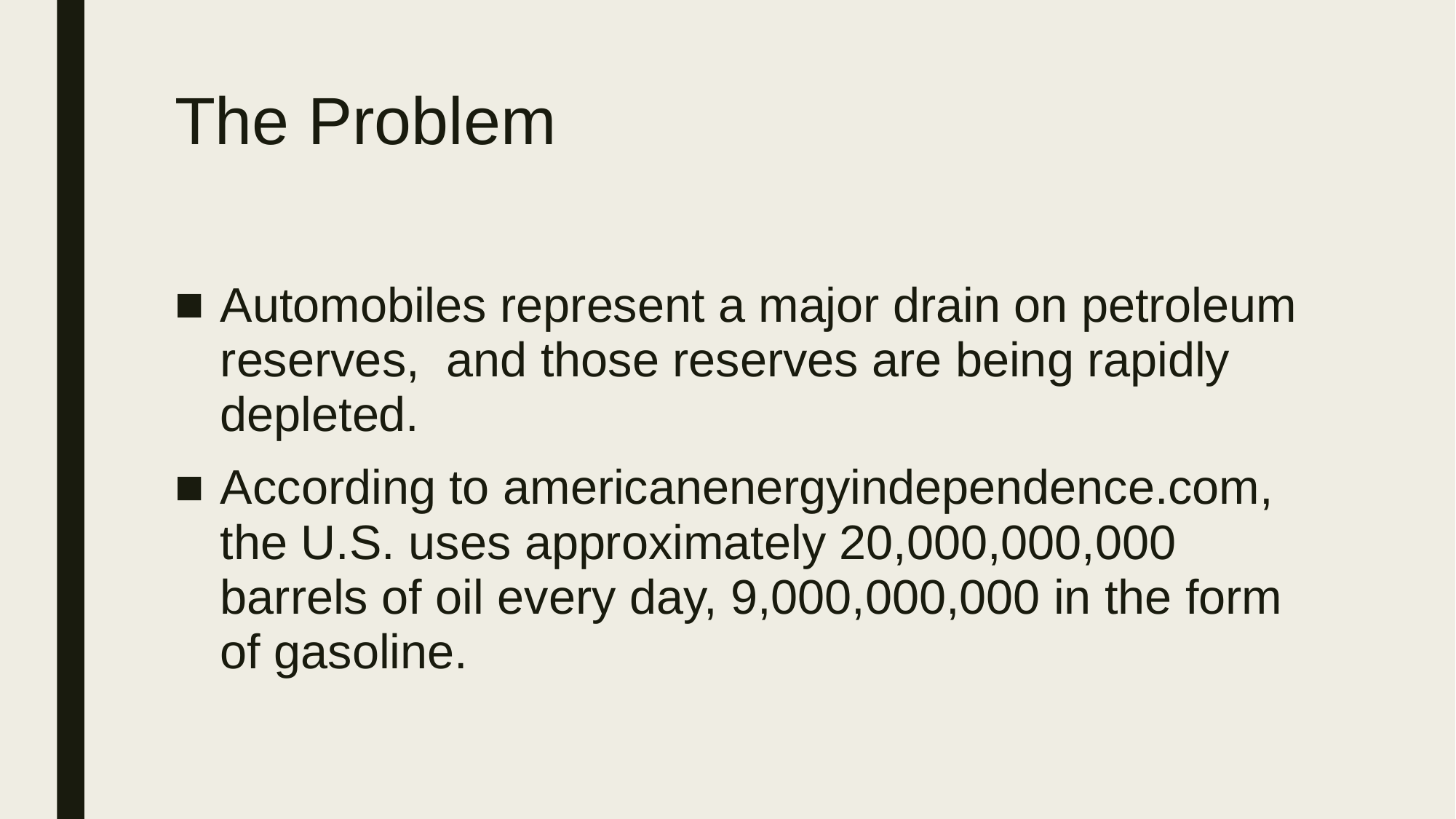

# The Problem
Automobiles represent a major drain on petroleum reserves,  and those reserves are being rapidly depleted.
According to americanenergyindependence.com, the U.S. uses approximately 20,000,000,000 barrels of oil every day, 9,000,000,000 in the form of gasoline.